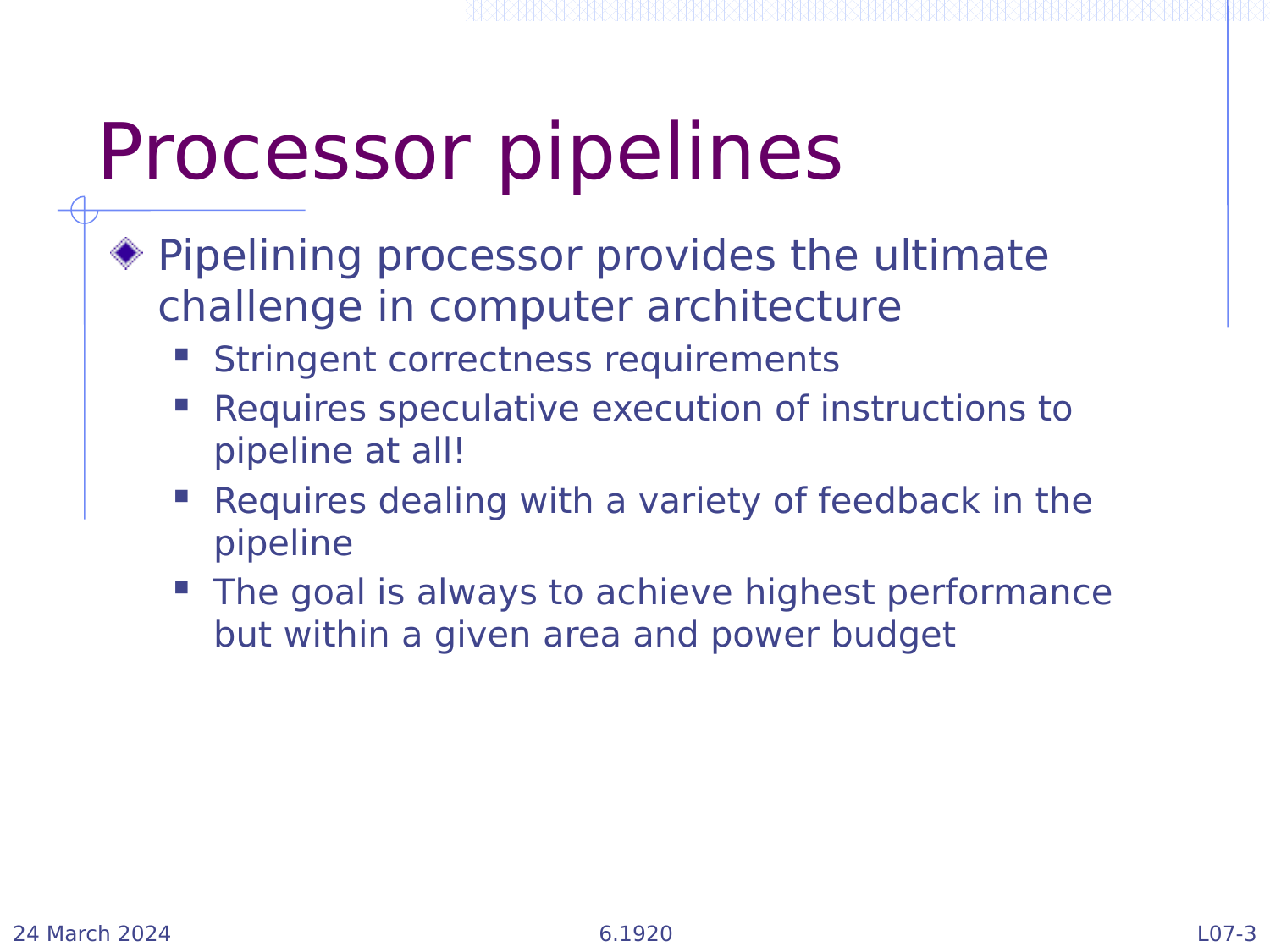

# Processor pipelines
Pipelining processor provides the ultimate challenge in computer architecture
Stringent correctness requirements
Requires speculative execution of instructions to pipeline at all!
Requires dealing with a variety of feedback in the pipeline
The goal is always to achieve highest performance but within a given area and power budget
24 March 2024
6.1920
L07-3